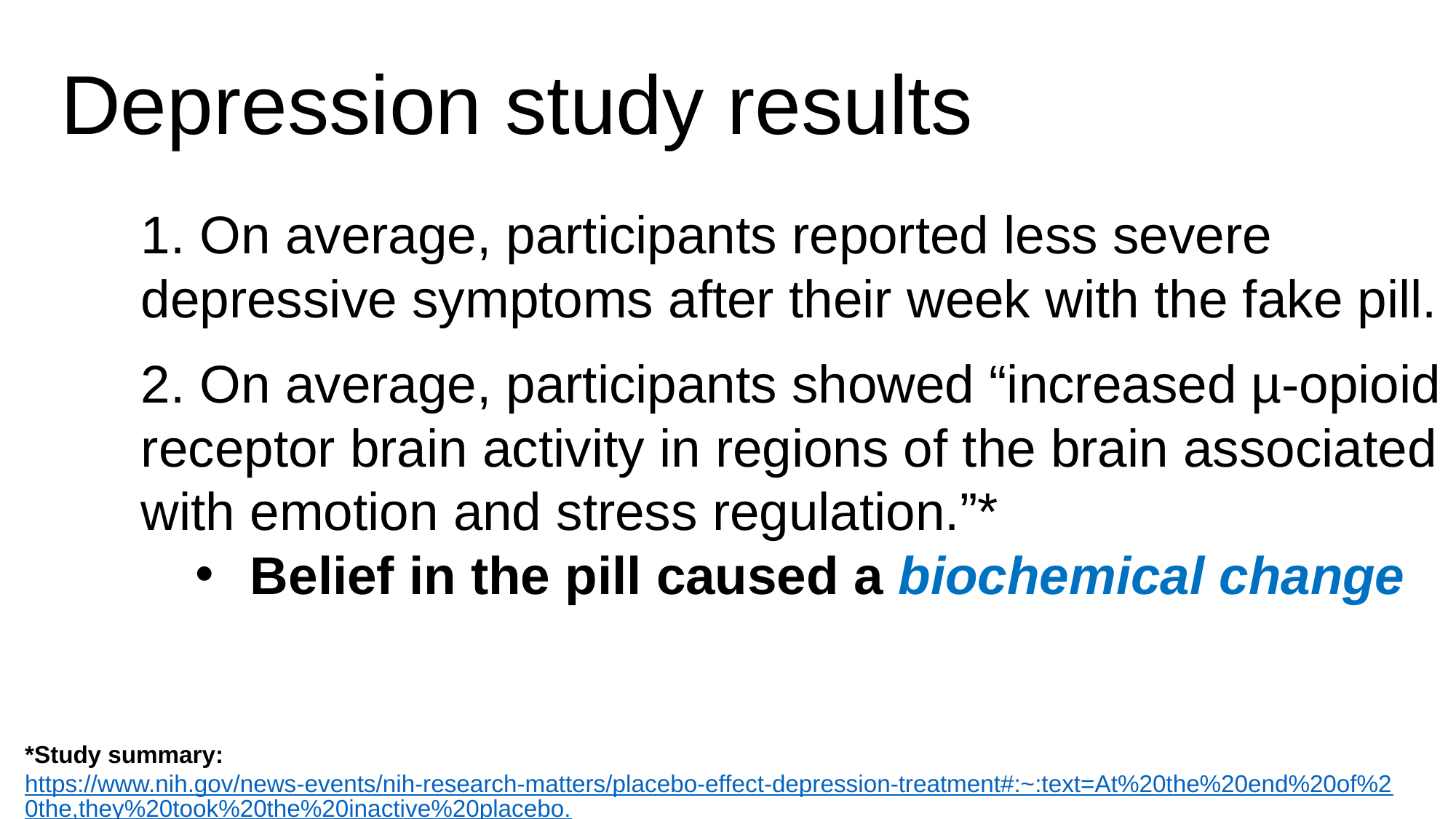

Depression study results
1. On average, participants reported less severe depressive symptoms after their week with the fake pill.

2. On average, participants showed “increased µ-opioid receptor brain activity in regions of the brain associated with emotion and stress regulation.”*
Belief in the pill caused a biochemical change
*Study summary: https://www.nih.gov/news-events/nih-research-matters/placebo-effect-depression-treatment#:~:text=At%20the%20end%20of%20the,they%20took%20the%20inactive%20placebo.